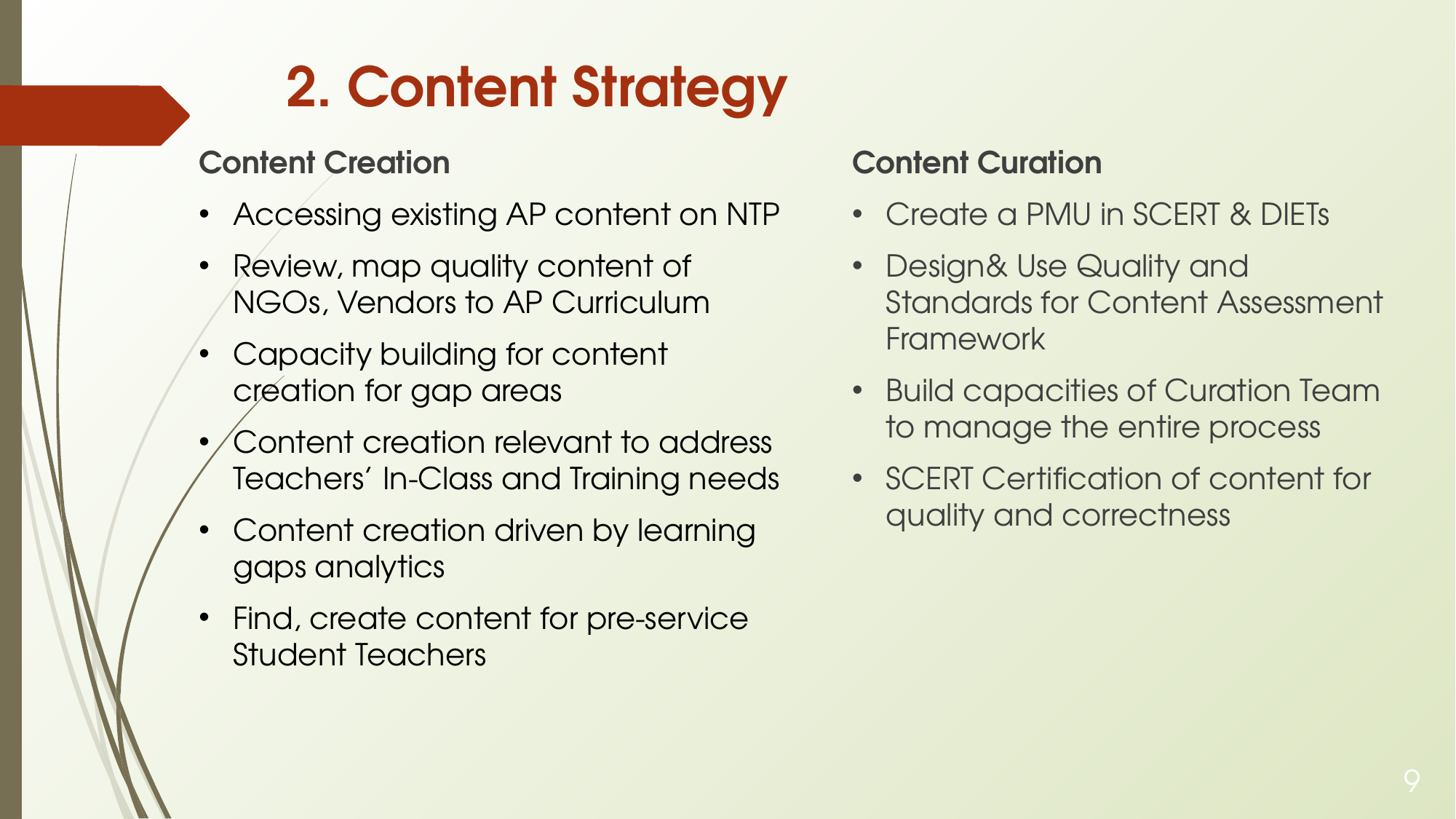

# 2. Content Strategy
Content Creation
Accessing existing AP content on NTP
Review, map quality content of NGOs, Vendors to AP Curriculum
Capacity building for content creation for gap areas
Content creation relevant to address Teachers’ In-Class and Training needs
Content creation driven by learning gaps analytics
Find, create content for pre-service Student Teachers

Content Curation
Create a PMU in SCERT & DIETs
Design& Use Quality and Standards for Content Assessment Framework
Build capacities of Curation Team to manage the entire process
SCERT Certification of content for quality and correctness
9